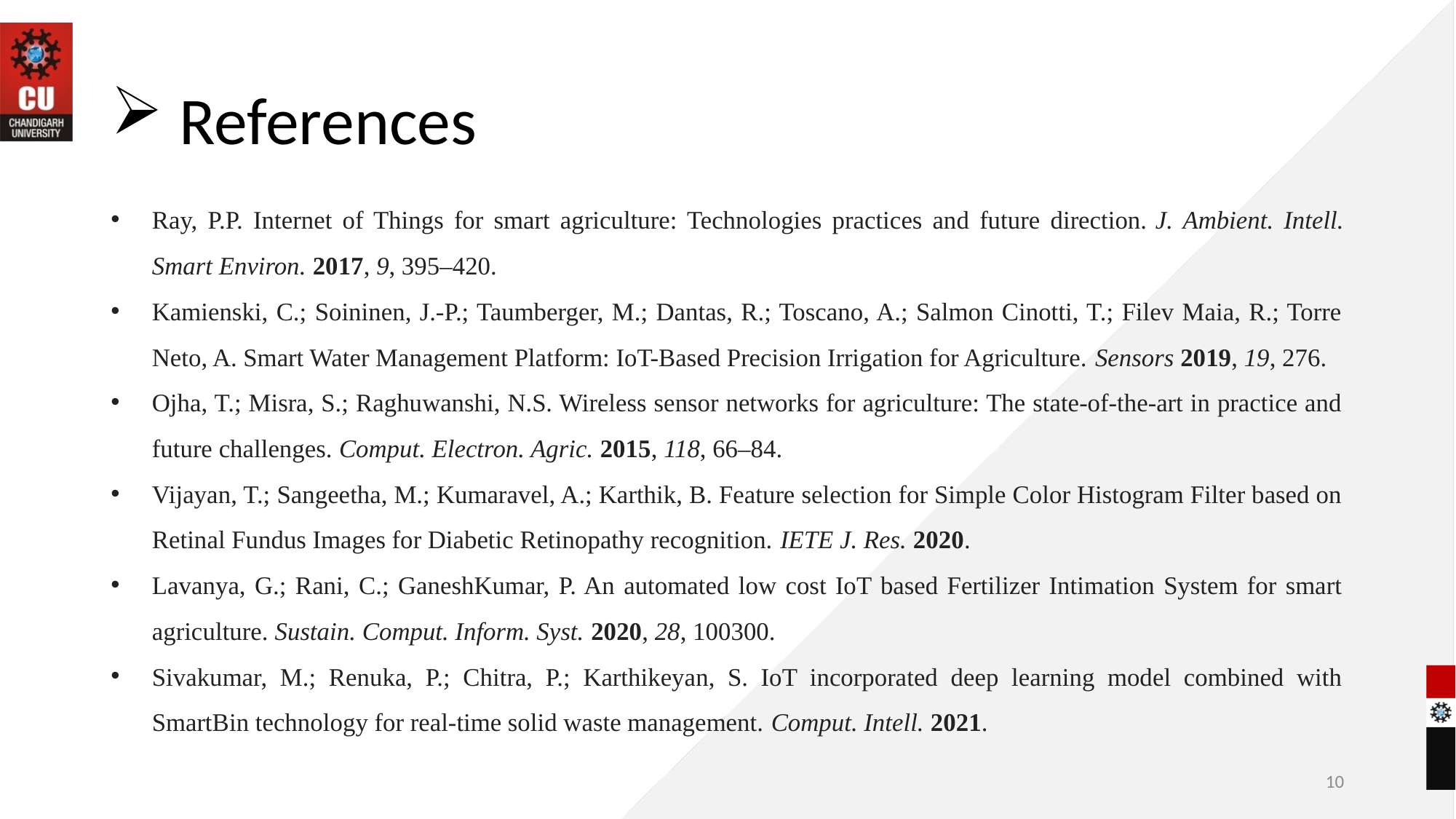

# References
Ray, P.P. Internet of Things for smart agriculture: Technologies practices and future direction. J. Ambient. Intell. Smart Environ. 2017, 9, 395–420.
Kamienski, C.; Soininen, J.-P.; Taumberger, M.; Dantas, R.; Toscano, A.; Salmon Cinotti, T.; Filev Maia, R.; Torre Neto, A. Smart Water Management Platform: IoT-Based Precision Irrigation for Agriculture. Sensors 2019, 19, 276.
Ojha, T.; Misra, S.; Raghuwanshi, N.S. Wireless sensor networks for agriculture: The state-of-the-art in practice and future challenges. Comput. Electron. Agric. 2015, 118, 66–84.
Vijayan, T.; Sangeetha, M.; Kumaravel, A.; Karthik, B. Feature selection for Simple Color Histogram Filter based on Retinal Fundus Images for Diabetic Retinopathy recognition. IETE J. Res. 2020.
Lavanya, G.; Rani, C.; GaneshKumar, P. An automated low cost IoT based Fertilizer Intimation System for smart agriculture. Sustain. Comput. Inform. Syst. 2020, 28, 100300.
Sivakumar, M.; Renuka, P.; Chitra, P.; Karthikeyan, S. IoT incorporated deep learning model combined with SmartBin technology for real-time solid waste management. Comput. Intell. 2021.
10